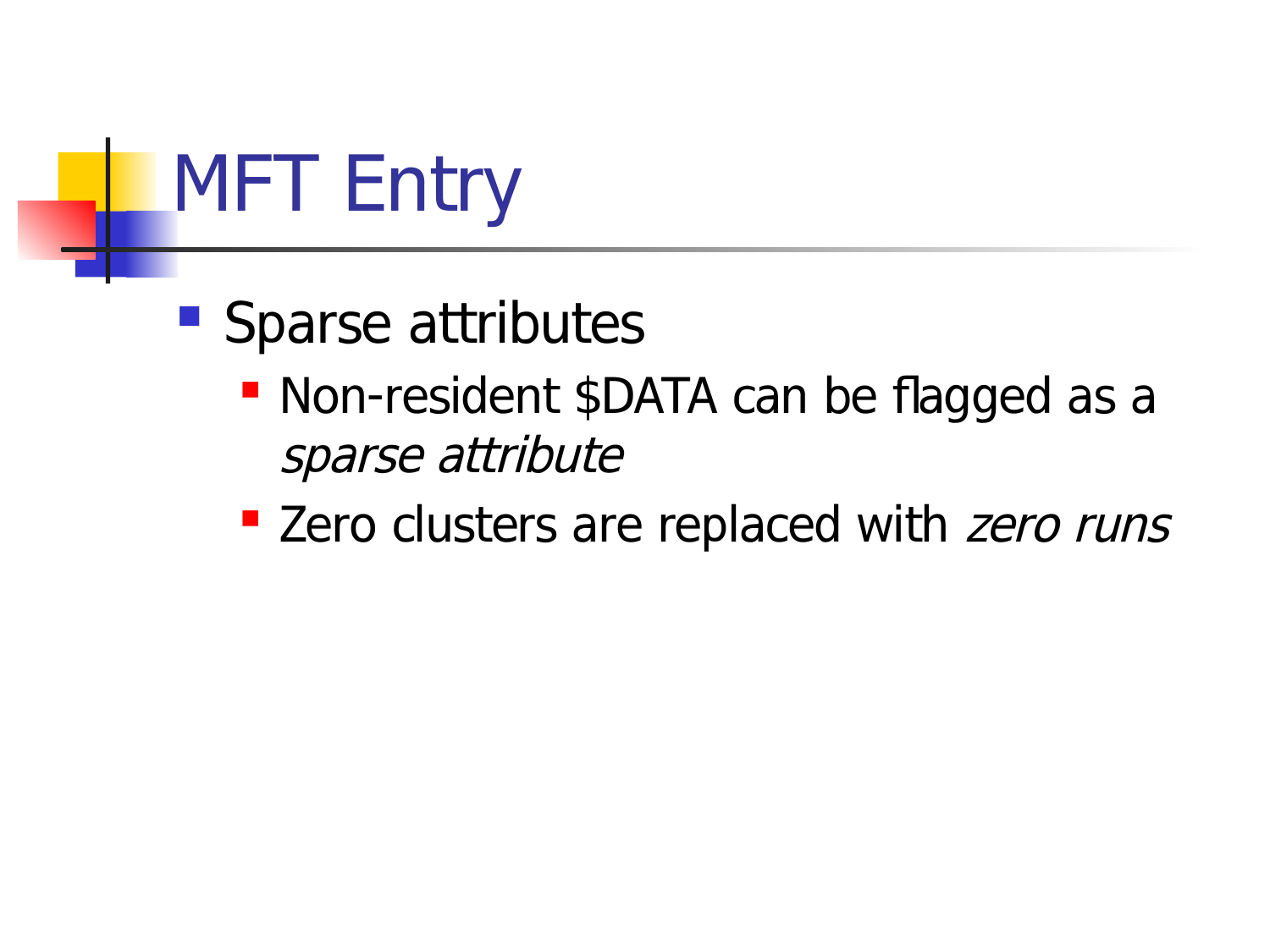

# MFT Entry
Sparse attributes
Non-resident $DATA can be flagged as a sparse attribute
Zero clusters are replaced with zero runs